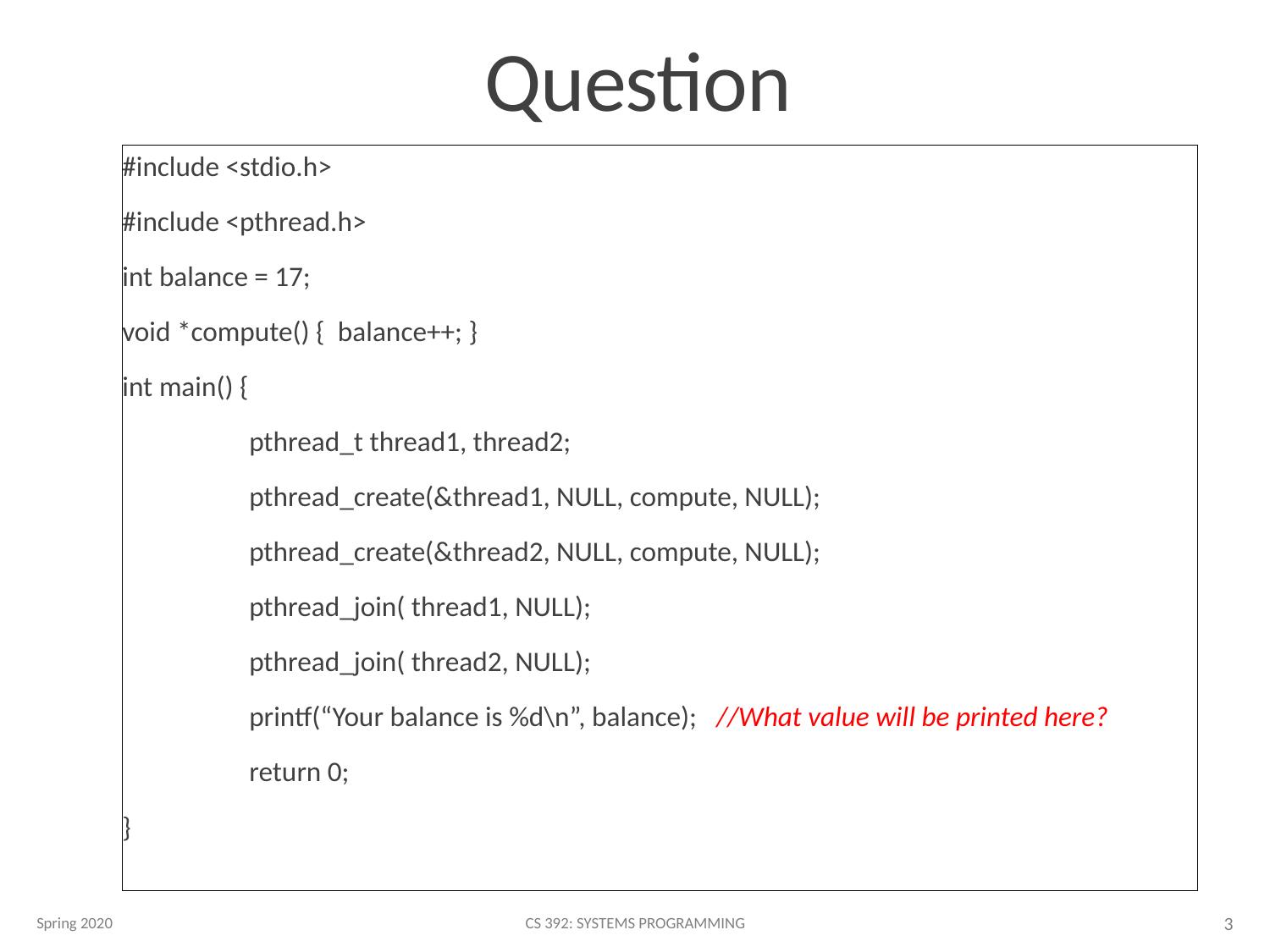

# Question
#include <stdio.h>
#include <pthread.h>
int balance = 17;
void *compute() {  balance++; }
int main() {
	pthread_t thread1, thread2;
	pthread_create(&thread1, NULL, compute, NULL);
	pthread_create(&thread2, NULL, compute, NULL);
	pthread_join( thread1, NULL);
	pthread_join( thread2, NULL);
	printf(“Your balance is %d\n”, balance);   //What value will be printed here?
	return 0;
}

Spring 2020
CS 392: Systems Programming
3